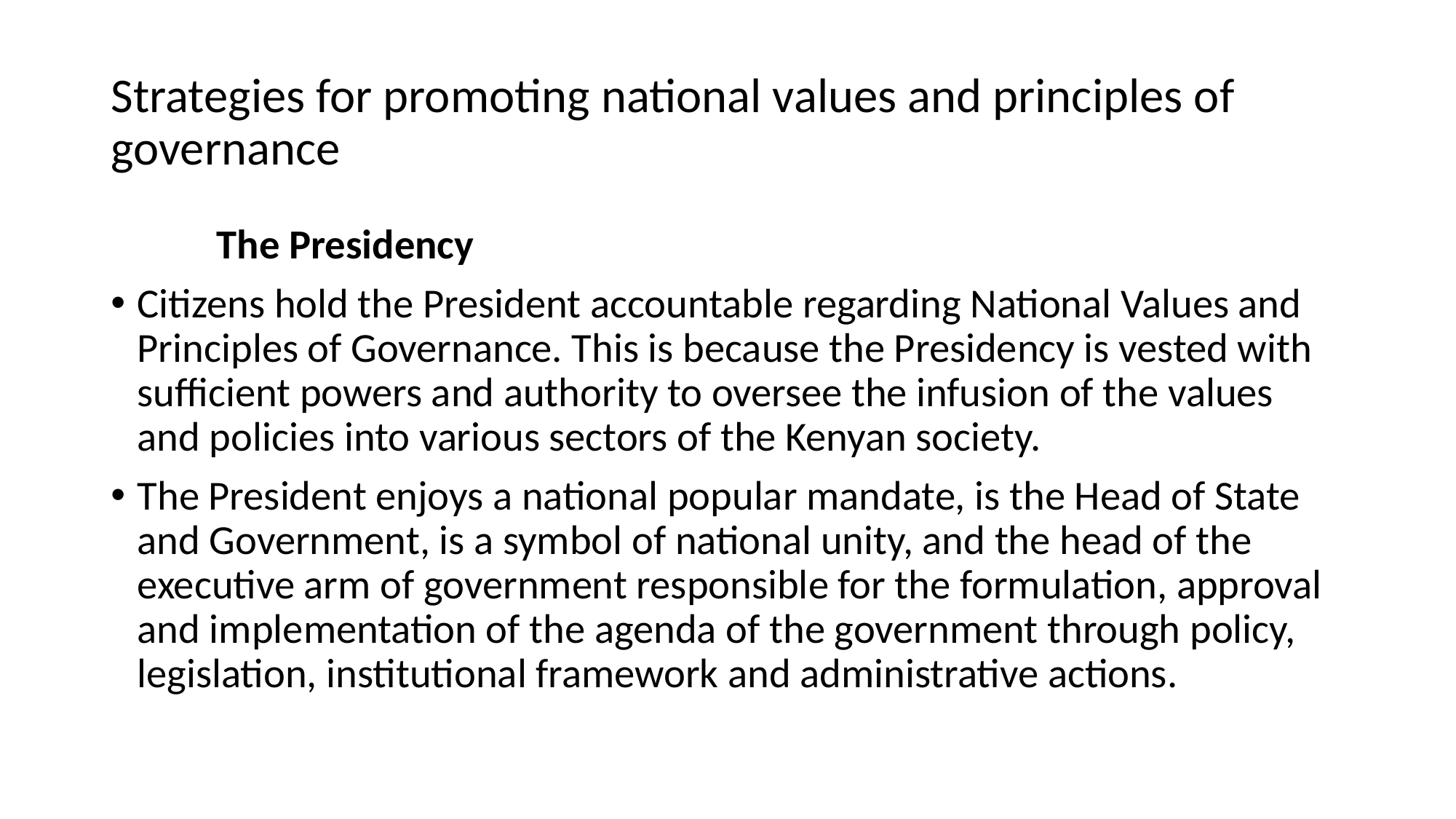

# Strategies for promoting national values and principles of governance
				The Presidency
Citizens hold the President accountable regarding National Values and Principles of Governance. This is because the Presidency is vested with sufficient powers and authority to oversee the infusion of the values and policies into various sectors of the Kenyan society.
The President enjoys a national popular mandate, is the Head of State and Government, is a symbol of national unity, and the head of the executive arm of government responsible for the formulation, approval and implementation of the agenda of the government through policy, legislation, institutional framework and administrative actions.